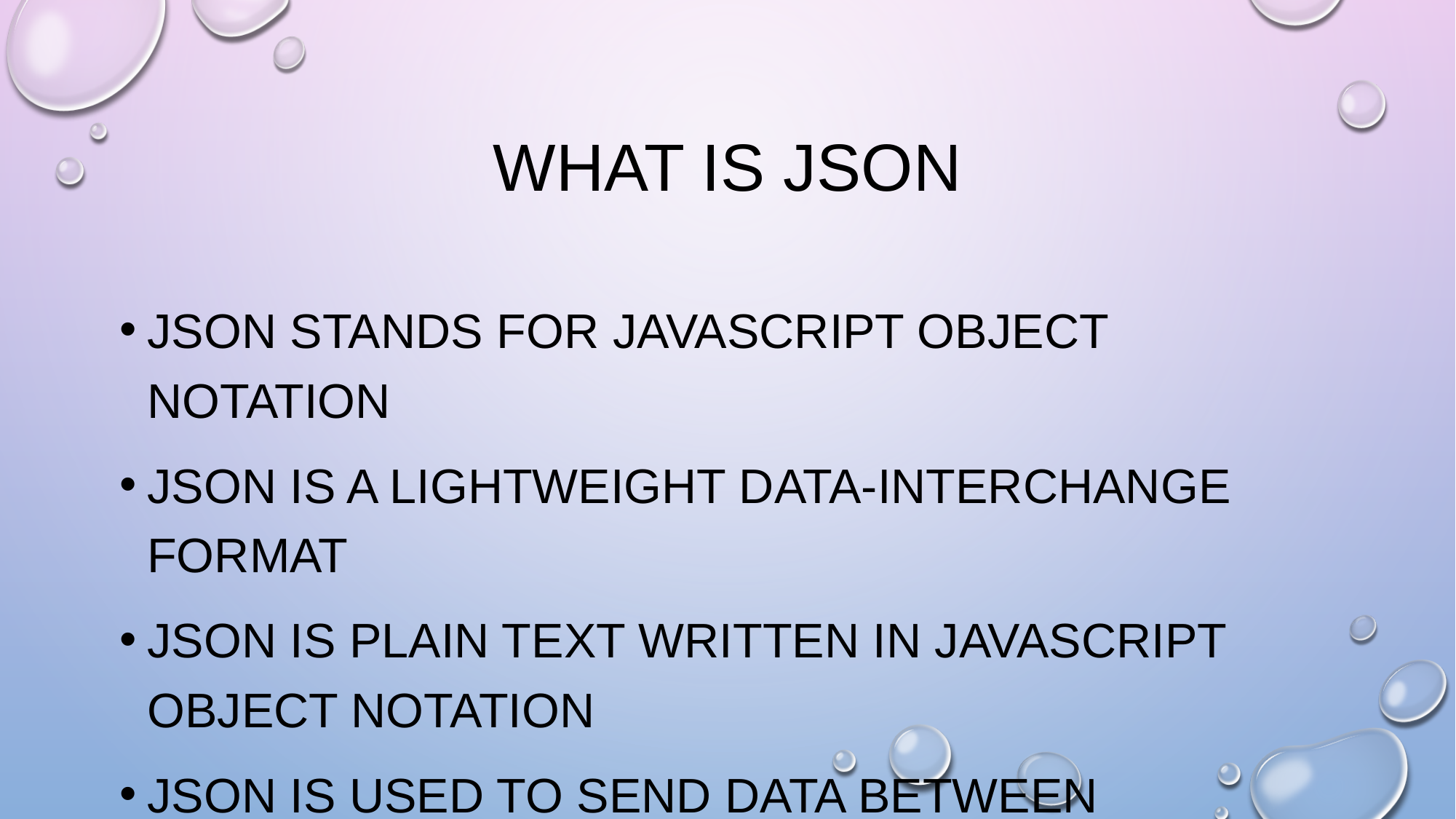

# What is Json
JSON stands for JavaScript Object Notation
JSON is a lightweight data-interchange format
JSON is plain text written in JavaScript object notation
JSON is used to send data between computers
JSON is language independent